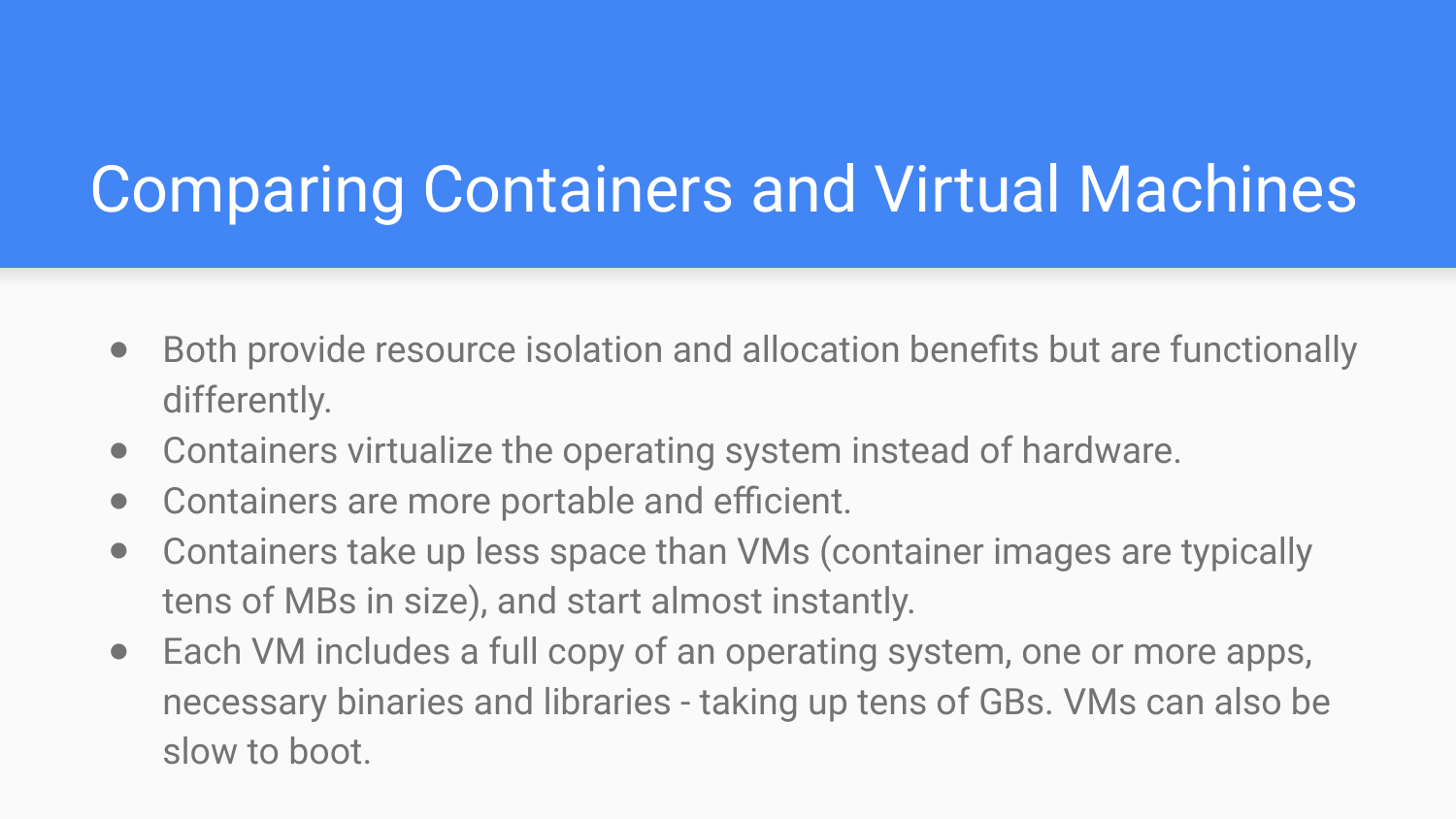

# Comparing Containers and Virtual Machines
Both provide resource isolation and allocation benefits but are functionally differently.
Containers virtualize the operating system instead of hardware.
Containers are more portable and efficient.
Containers take up less space than VMs (container images are typically tens of MBs in size), and start almost instantly.
Each VM includes a full copy of an operating system, one or more apps, necessary binaries and libraries - taking up tens of GBs. VMs can also be slow to boot.